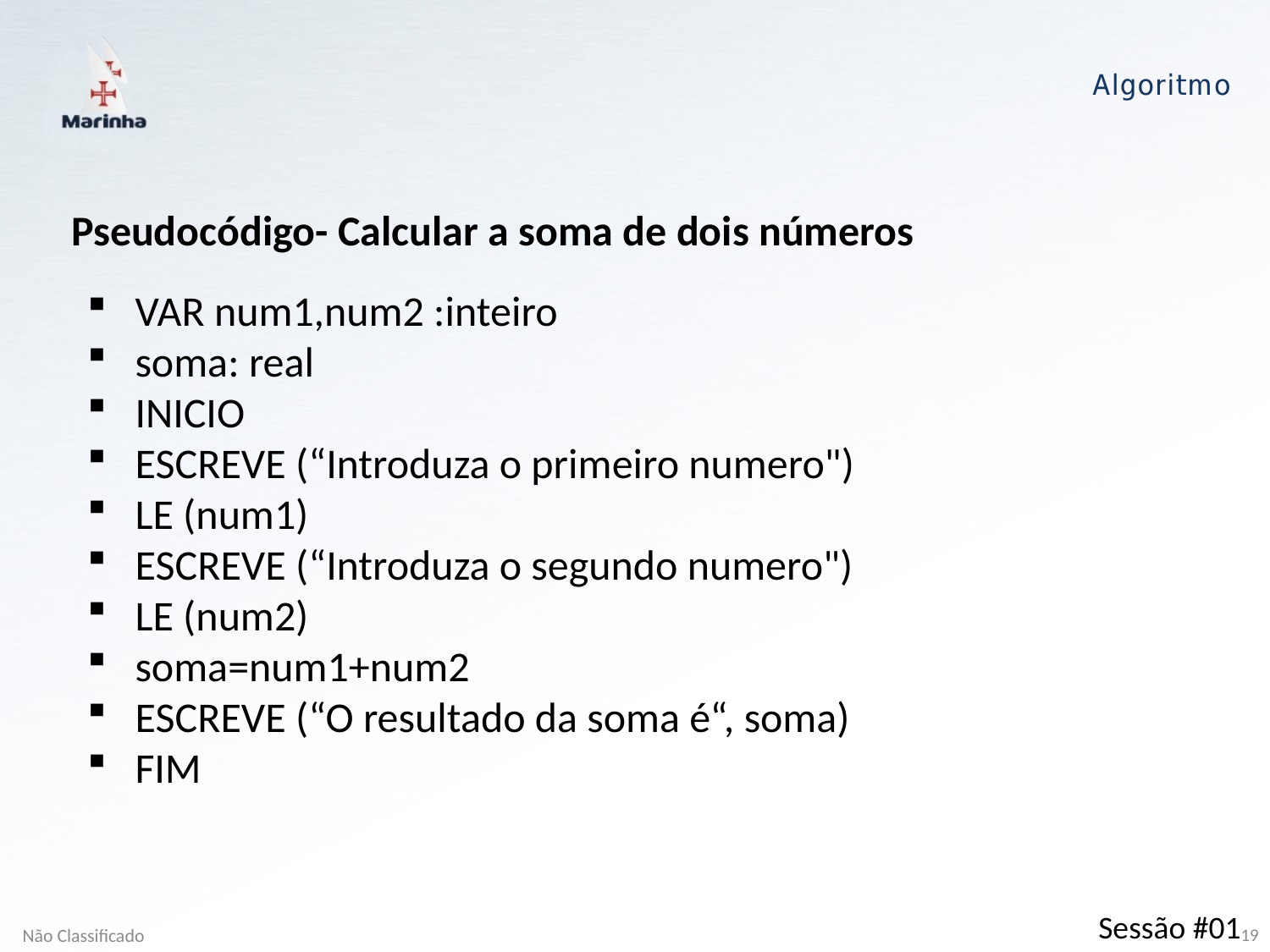

Algoritmo

Pseudocódigo- Calcular a soma de dois números
VAR num1,num2 :inteiro
soma: real
INICIO
ESCREVE (“Introduza o primeiro numero")
LE (num1)
ESCREVE (“Introduza o segundo numero")
LE (num2)
soma=num1+num2
ESCREVE (“O resultado da soma é“, soma)
FIM

Sessão #01
Não Classificado
19